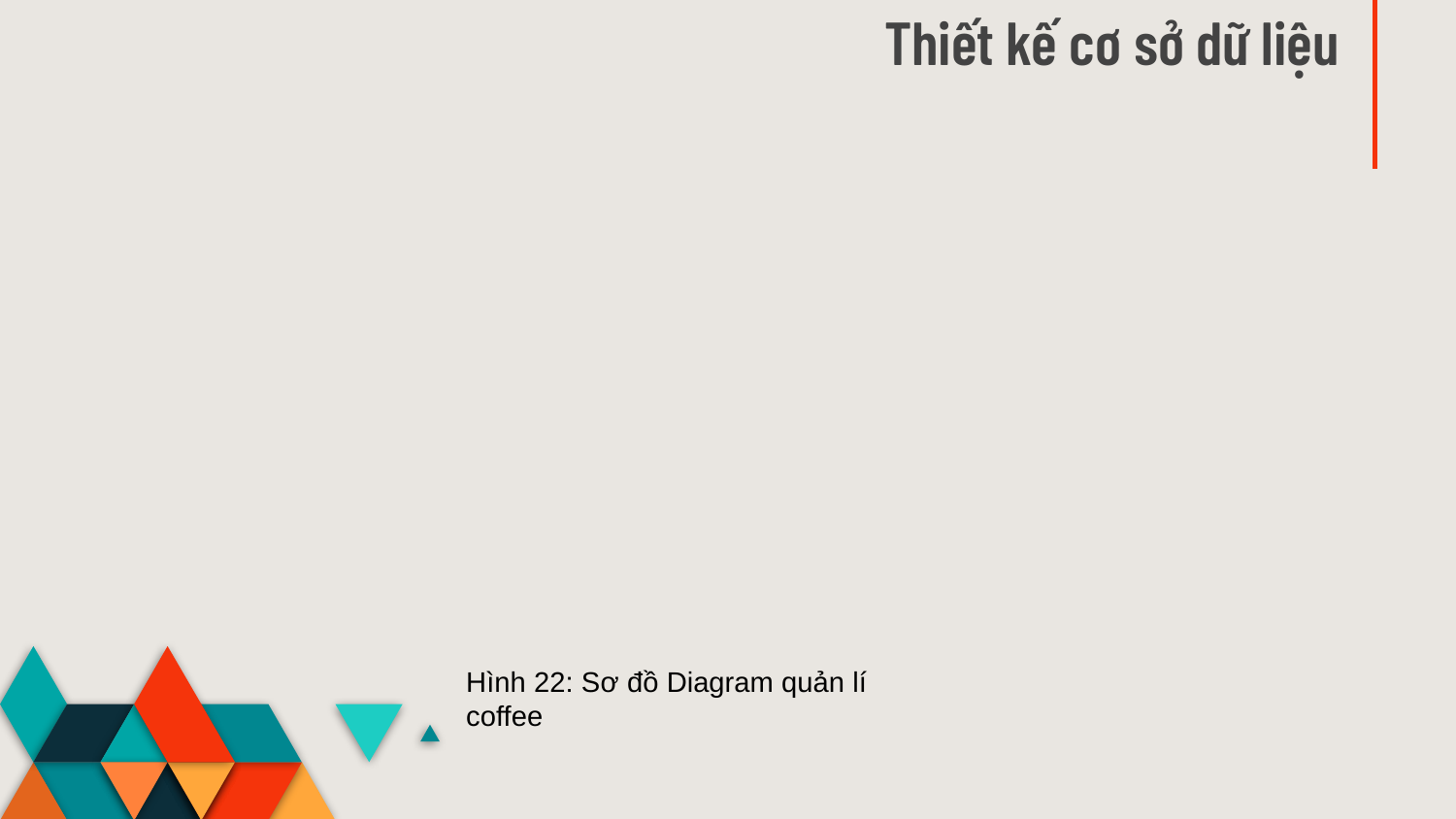

# Thiết kế cơ sở dữ liệu
Hình 22: Sơ đồ Diagram quản lí coffee